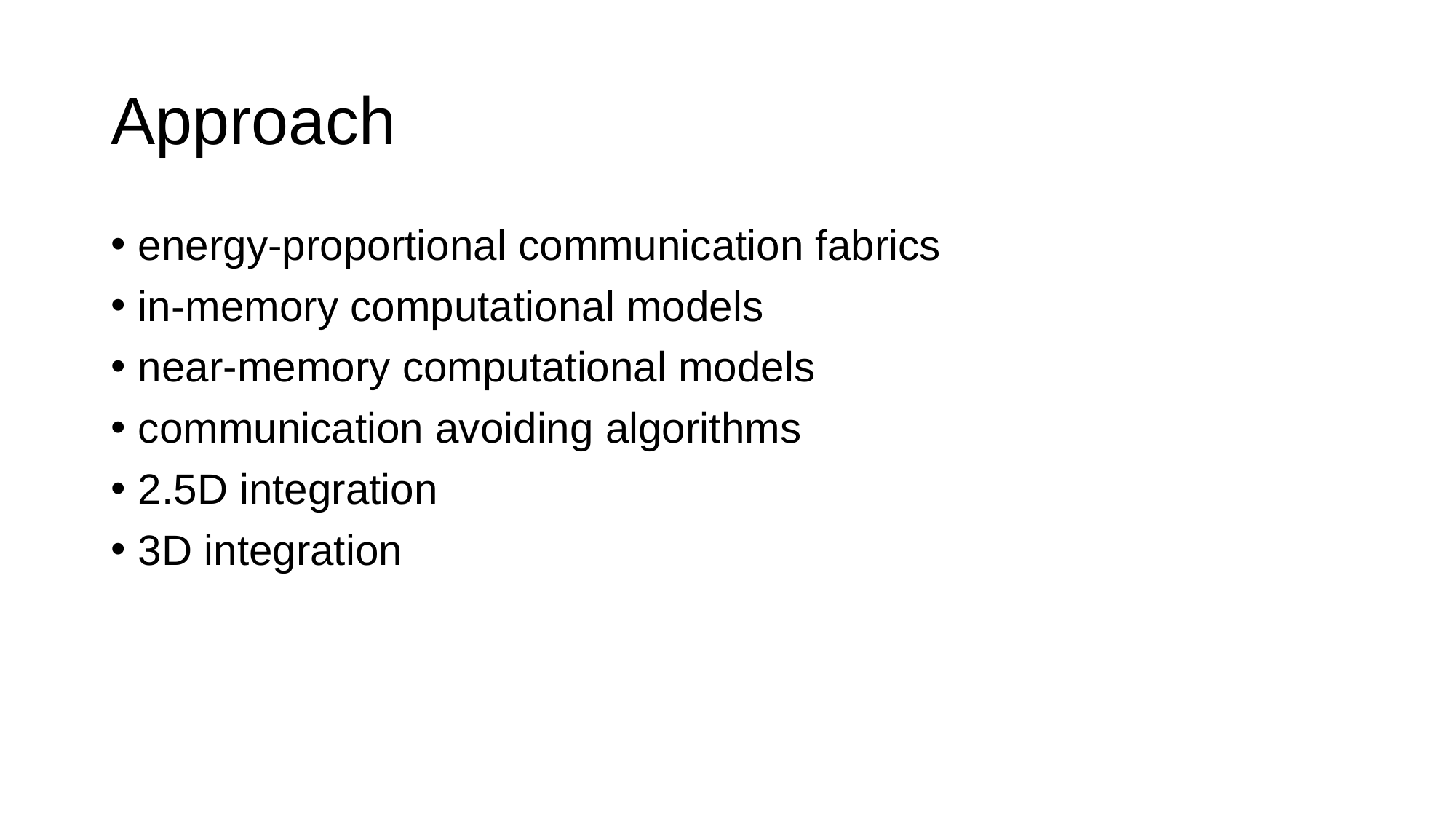

# Approach
energy-proportional communication fabrics
in-memory computational models
near-memory computational models
communication avoiding algorithms
2.5D integration
3D integration